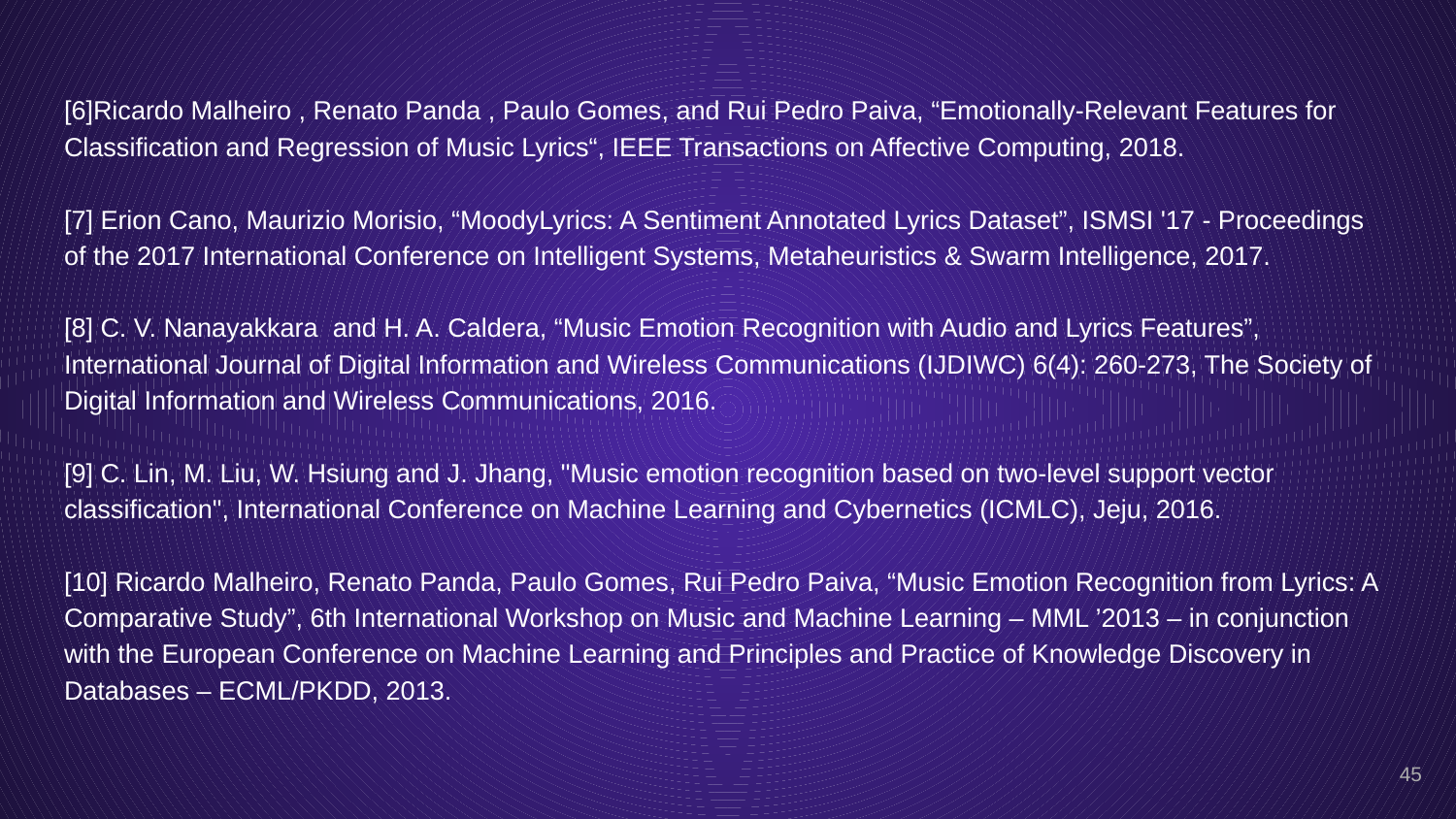

[6]Ricardo Malheiro , Renato Panda , Paulo Gomes, and Rui Pedro Paiva, “Emotionally-Relevant Features for Classification and Regression of Music Lyrics“, IEEE Transactions on Affective Computing, 2018.

[7] Erion Cano, Maurizio Morisio, “MoodyLyrics: A Sentiment Annotated Lyrics Dataset”, ISMSI '17 - Proceedings of the 2017 International Conference on Intelligent Systems, Metaheuristics & Swarm Intelligence, 2017.

[8] C. V. Nanayakkara  and H. A. Caldera, “Music Emotion Recognition with Audio and Lyrics Features”, International Journal of Digital Information and Wireless Communications (IJDIWC) 6(4): 260-273, The Society of Digital Information and Wireless Communications, 2016.

[9] C. Lin, M. Liu, W. Hsiung and J. Jhang, "Music emotion recognition based on two-level support vector classification", International Conference on Machine Learning and Cybernetics (ICMLC), Jeju, 2016.

[10] Ricardo Malheiro, Renato Panda, Paulo Gomes, Rui Pedro Paiva, “Music Emotion Recognition from Lyrics: A Comparative Study”, 6th International Workshop on Music and Machine Learning – MML ’2013 – in conjunction with the European Conference on Machine Learning and Principles and Practice of Knowledge Discovery in Databases – ECML/PKDD, 2013.
45